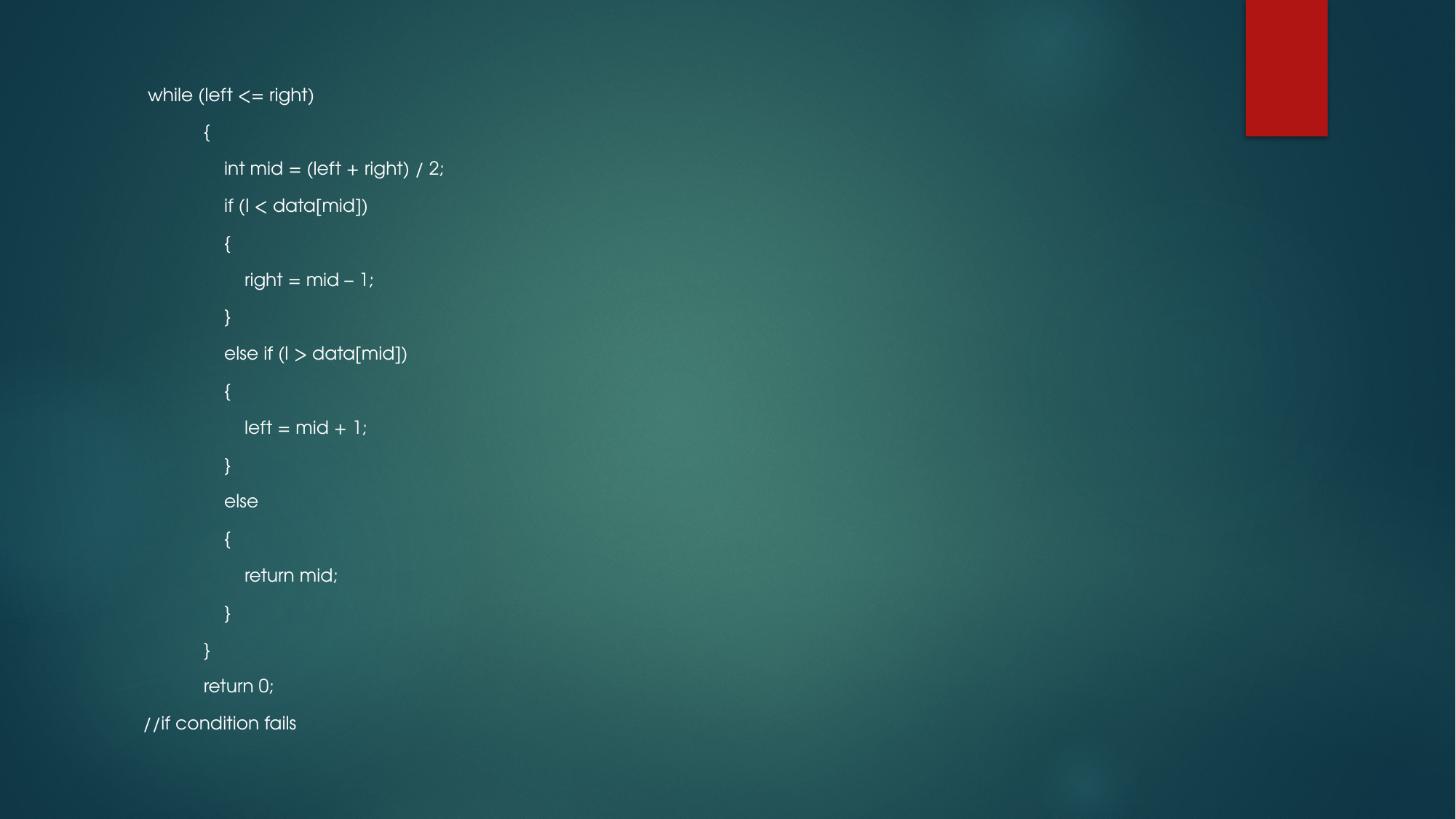

while (left <= right)
            {
                int mid = (left + right) / 2;
                if (I < data[mid])
                {
                    right = mid – 1;
                }
                else if (I > data[mid])
                {
                    left = mid + 1;
                }
                else
                {
                    return mid;
                }
            }
            return 0;
//if condition fails